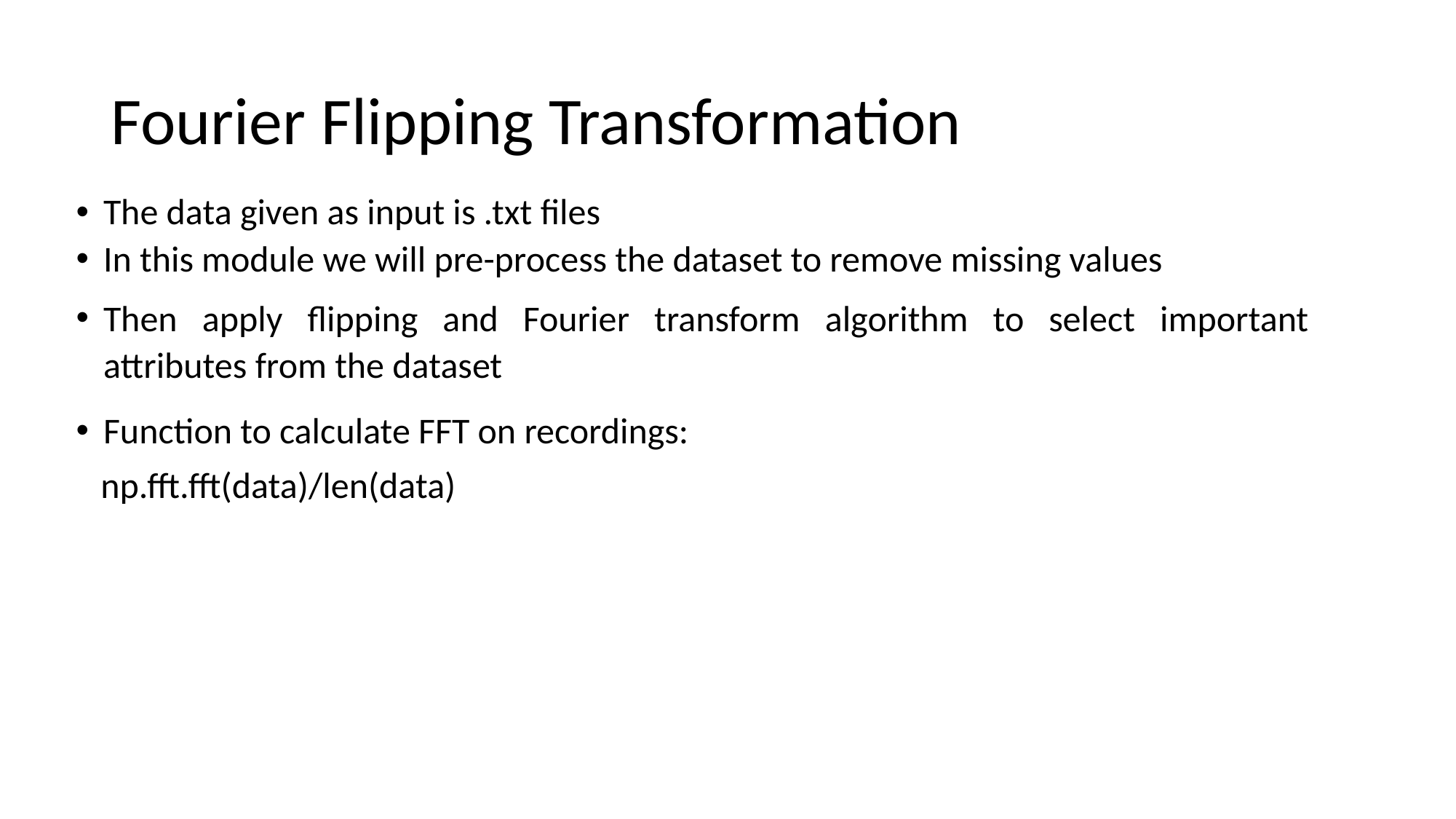

# Fourier Flipping Transformation
The data given as input is .txt files
In this module we will pre-process the dataset to remove missing values
Then apply flipping and Fourier transform algorithm to select important attributes from the dataset
Function to calculate FFT on recordings:
   np.fft.fft(data)/len(data)